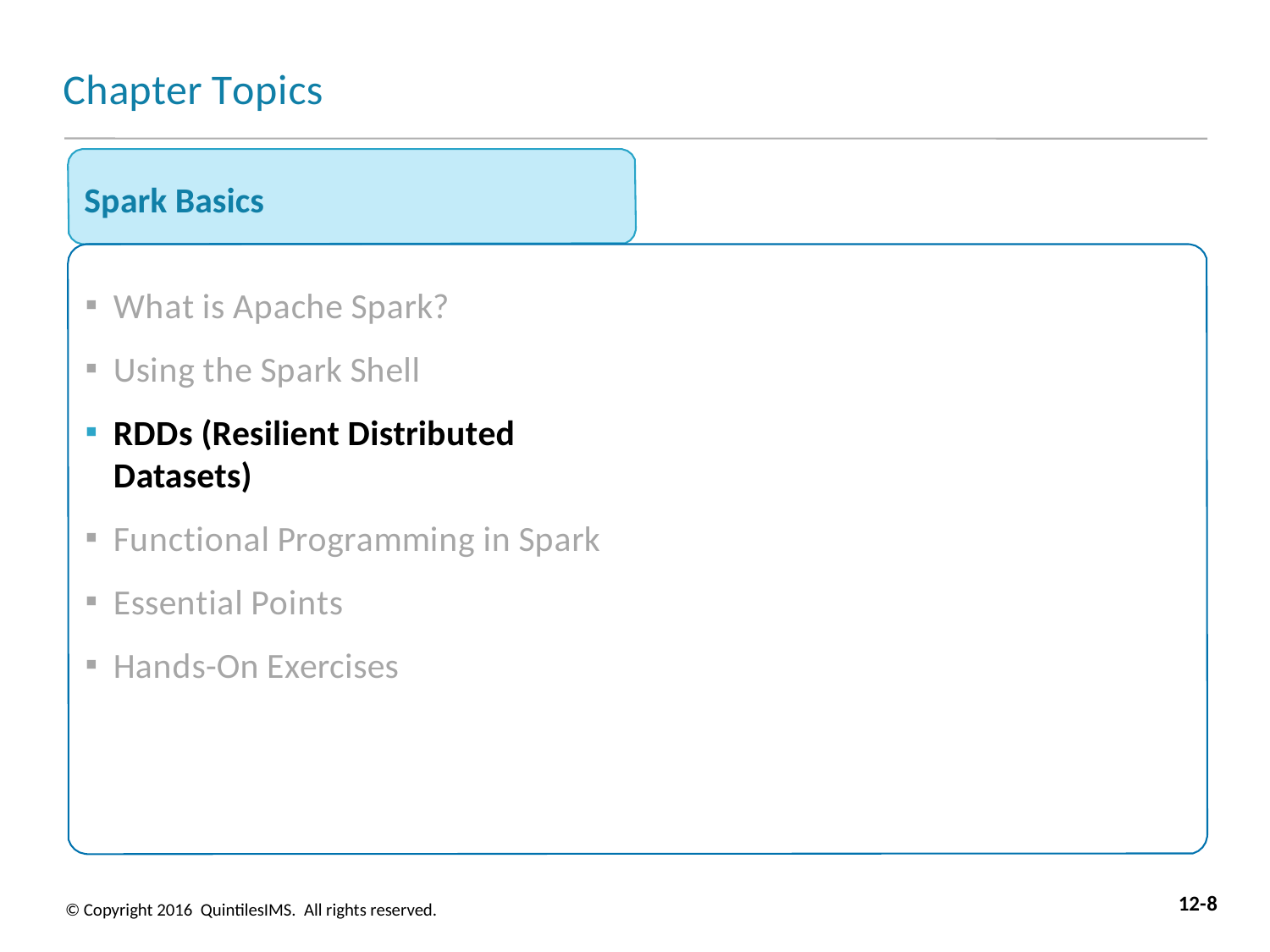

# Chapter Topics

Spark Basics

What is Apache Spark?
Using the Spark Shell
RDDs (Resilient Distributed Datasets)
Functional Programming in Spark
Essential Points
Hands-On Exercises

12-8
© Copyright 2016  QuintilesIMS.  All rights reserved.